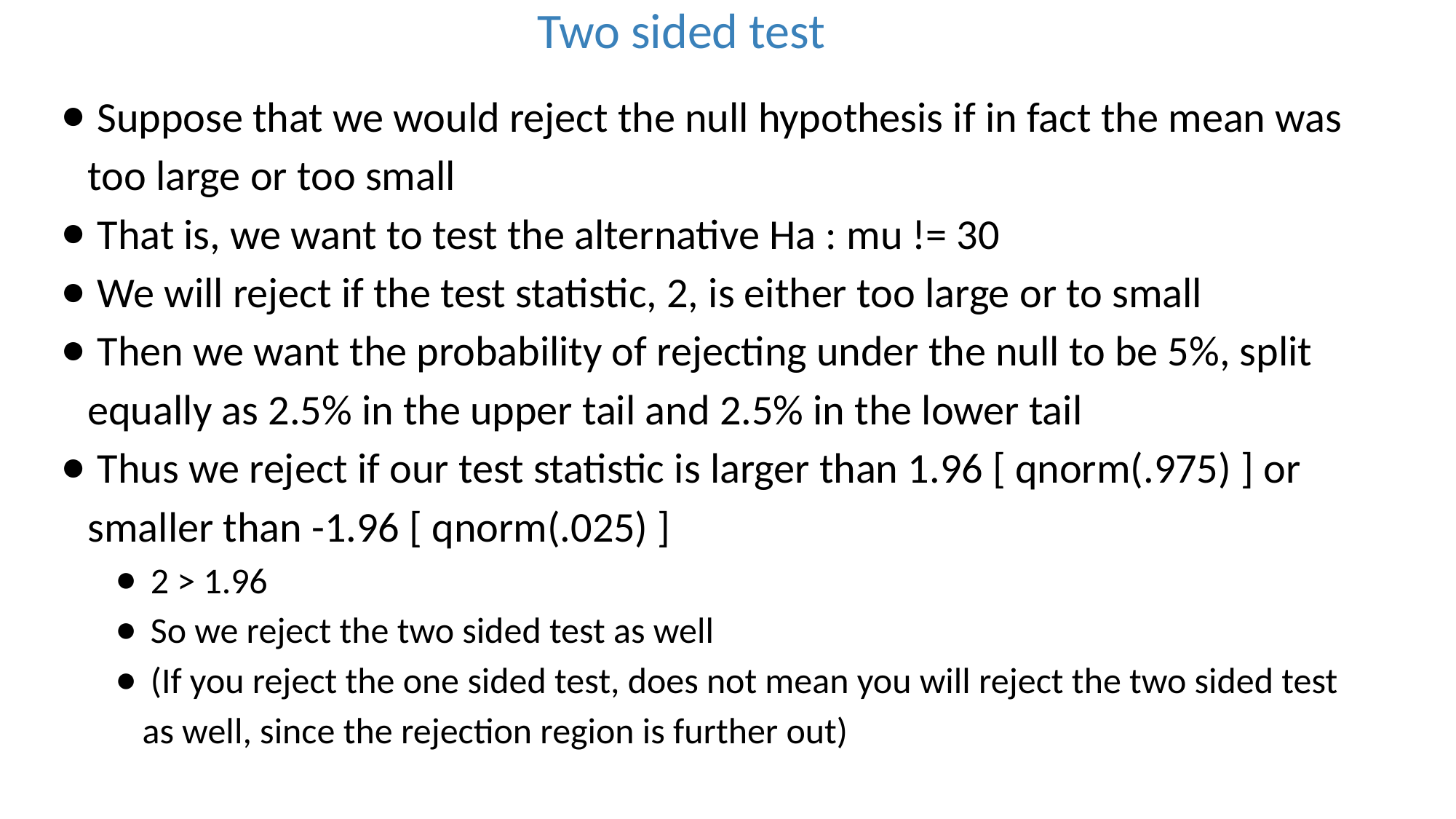

Two sided test
 Suppose that we would reject the null hypothesis if in fact the mean was too large or too small
 That is, we want to test the alternative Ha : mu != 30
 We will reject if the test statistic, 2, is either too large or to small
 Then we want the probability of rejecting under the null to be 5%, split equally as 2.5% in the upper tail and 2.5% in the lower tail
 Thus we reject if our test statistic is larger than 1.96 [ qnorm(.975) ] or smaller than -1.96 [ qnorm(.025) ]
 2 > 1.96
 So we reject the two sided test as well
 (If you reject the one sided test, does not mean you will reject the two sided test as well, since the rejection region is further out)